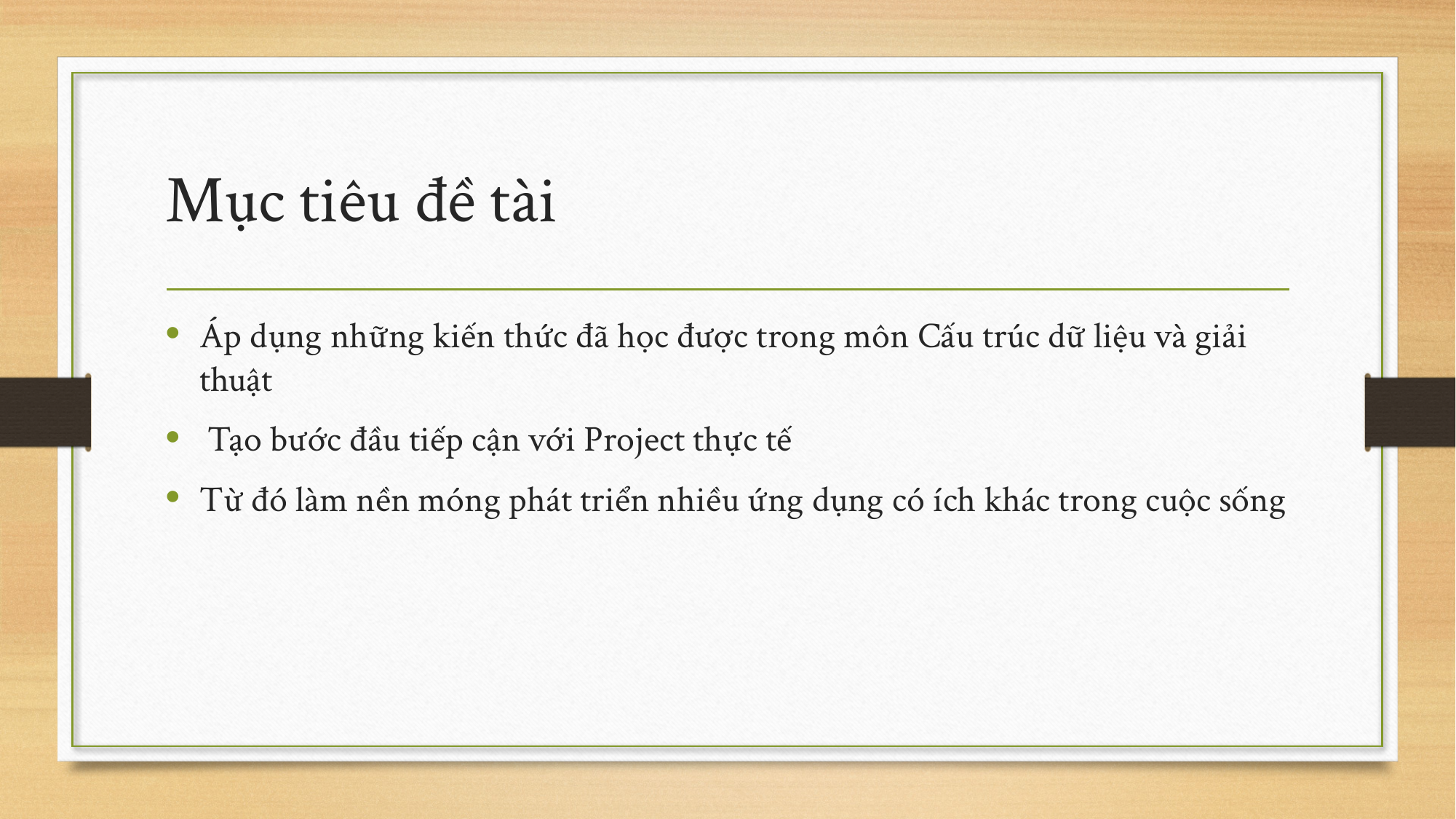

# Mục tiêu đề tài
Áp dụng những kiến thức đã học được trong môn Cấu trúc dữ liệu và giải thuật
 Tạo bước đầu tiếp cận với Project thực tế
Từ đó làm nền móng phát triển nhiều ứng dụng có ích khác trong cuộc sống